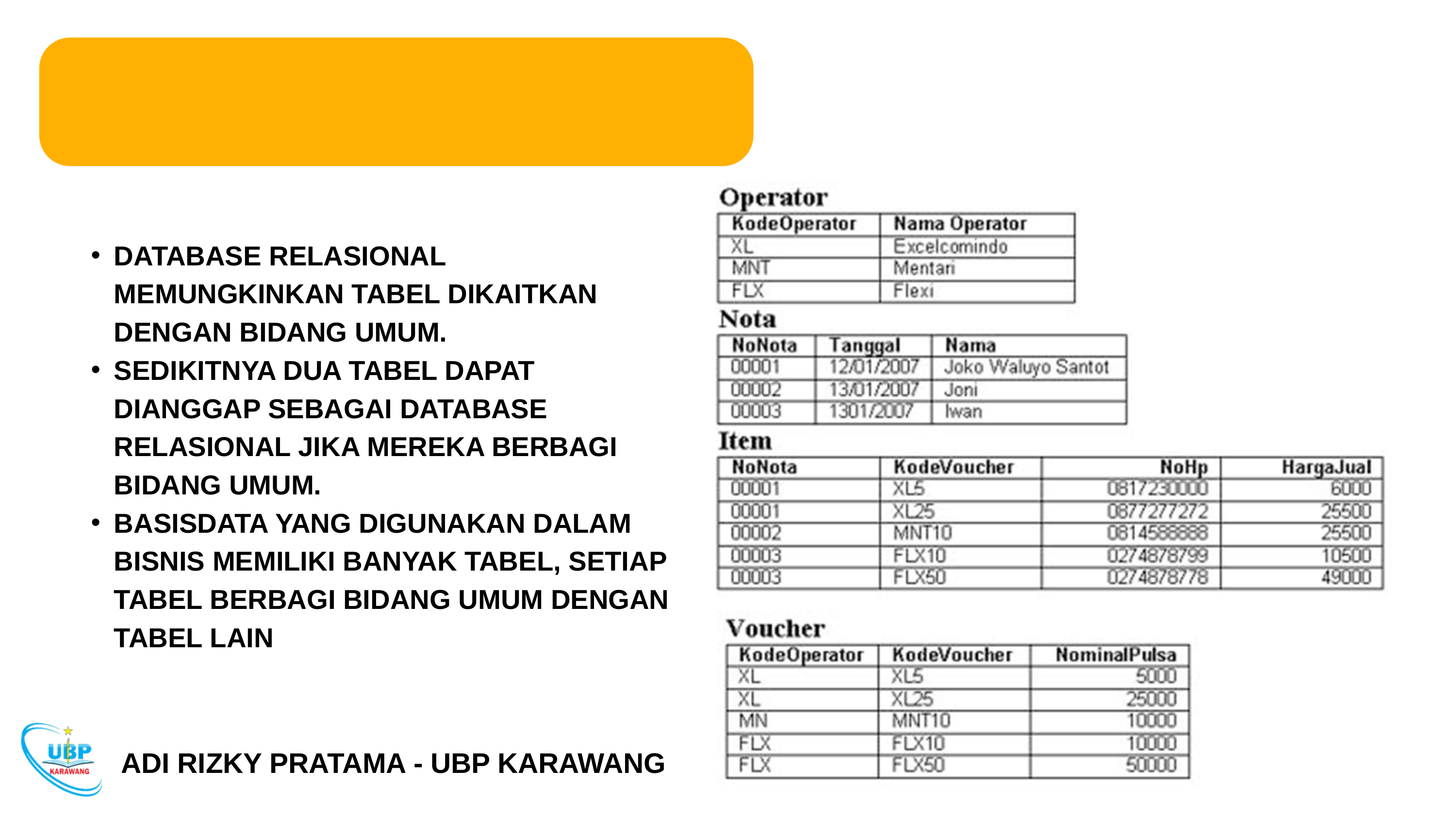

Database relasional

DATABASE RELASIONAL MEMUNGKINKAN TABEL DIKAITKAN DENGAN BIDANG UMUM.
SEDIKITNYA DUA TABEL DAPAT DIANGGAP SEBAGAI DATABASE RELASIONAL JIKA MEREKA BERBAGI BIDANG UMUM.
BASISDATA YANG DIGUNAKAN DALAM BISNIS MEMILIKI BANYAK TABEL, SETIAP TABEL BERBAGI BIDANG UMUM DENGAN TABEL LAIN

ADI RIZKY PRATAMA - UBP KARAWANG